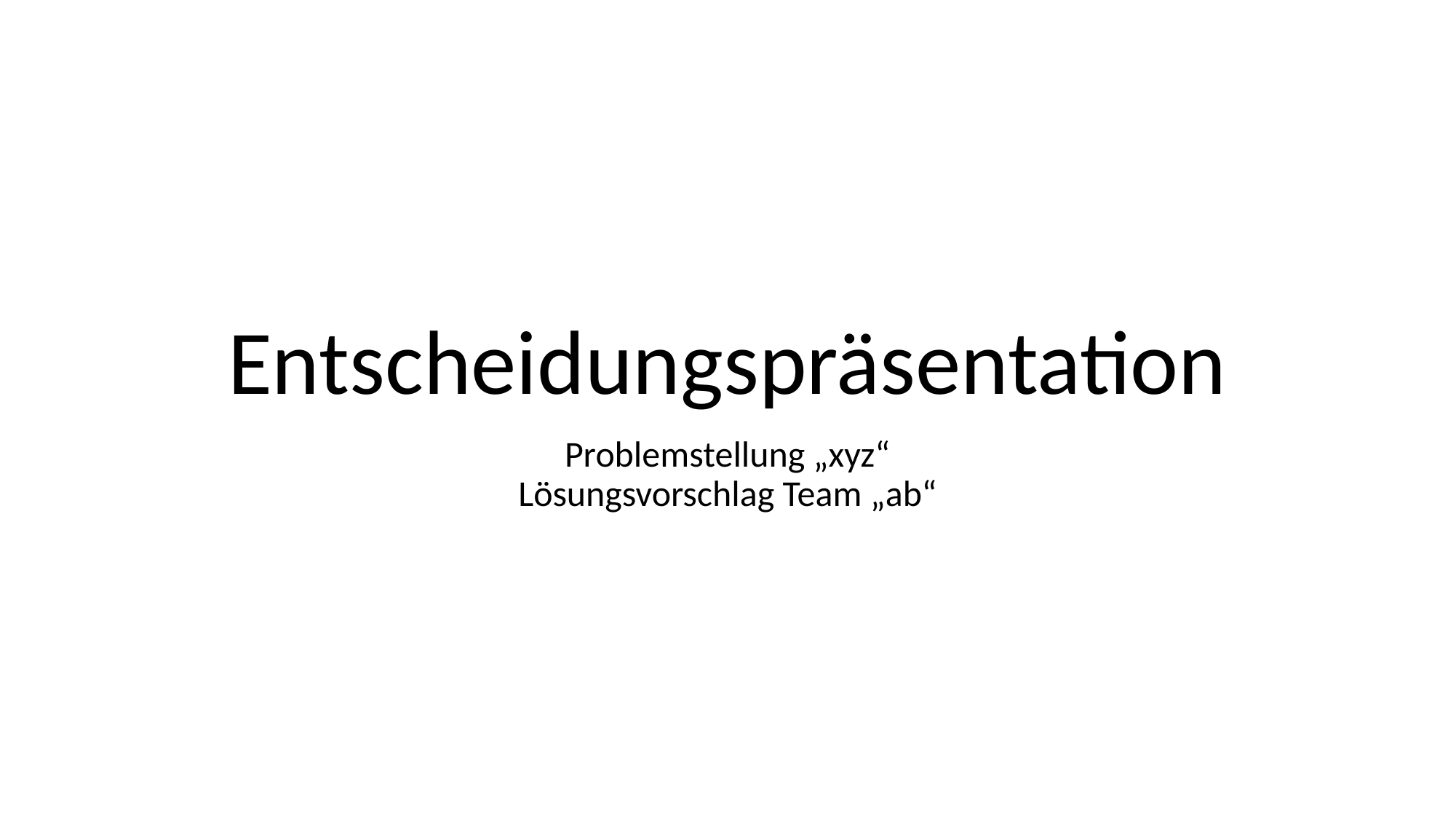

# Entscheidungspräsentation
Problemstellung „xyz“
Lösungsvorschlag Team „ab“